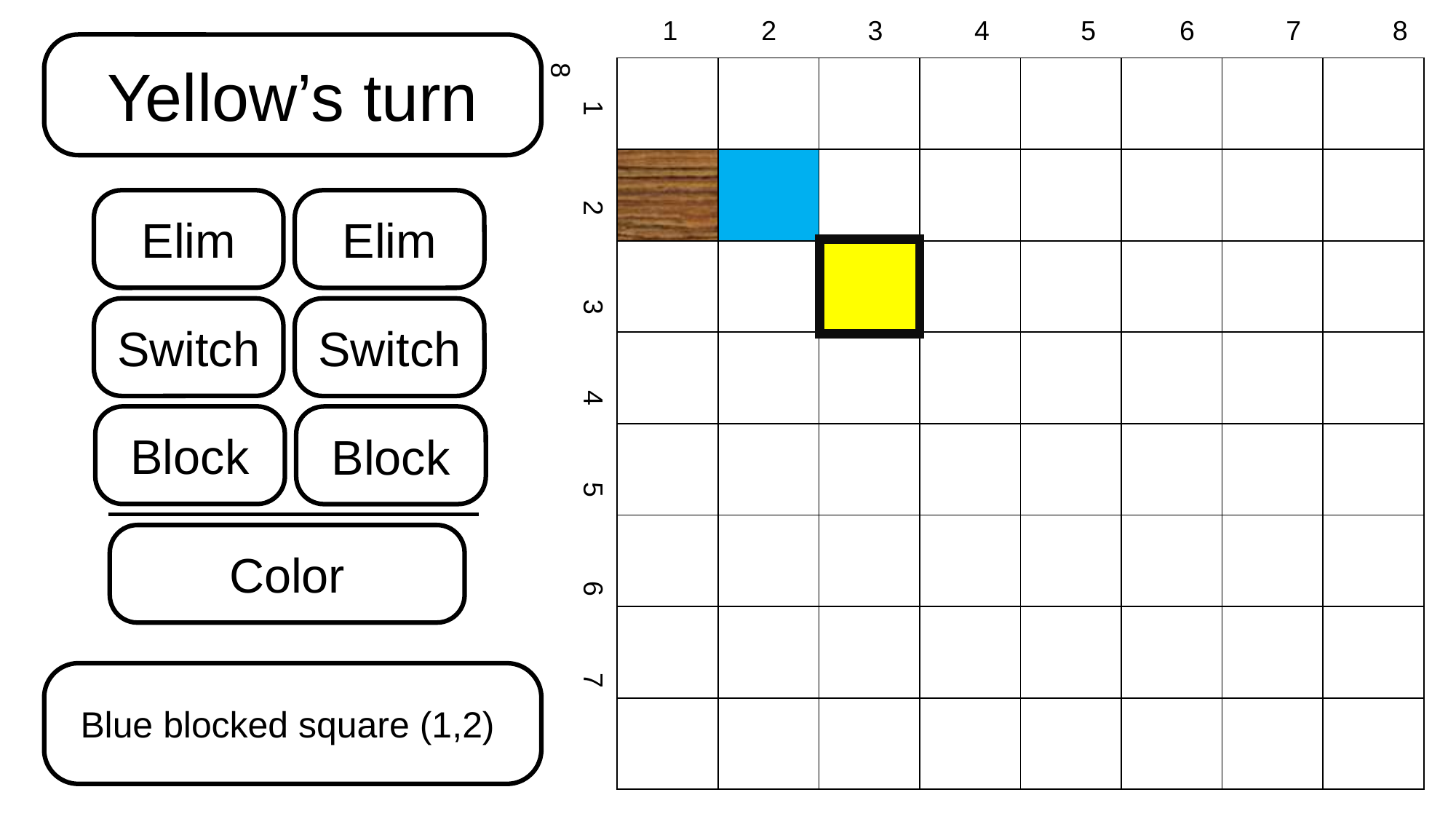

1           2            3            4            5           6            7            8
Yellow’s turn
     1           2           3          4          5           6          7           8
|  |  |  |  |  |  |  |  |
| --- | --- | --- | --- | --- | --- | --- | --- |
|  |  |  |  |  |  |  |  |
|  |  |  |  |  |  |  |  |
|  |  |  |  |  |  |  |  |
|  |  |  |  |  |  |  |  |
|  |  |  |  |  |  |  |  |
|  |  |  |  |  |  |  |  |
|  |  |  |  |  |  |  |  |
Elim
Elim

Switch
Switch
Block
Block
Color
Blue blocked square (1,2)